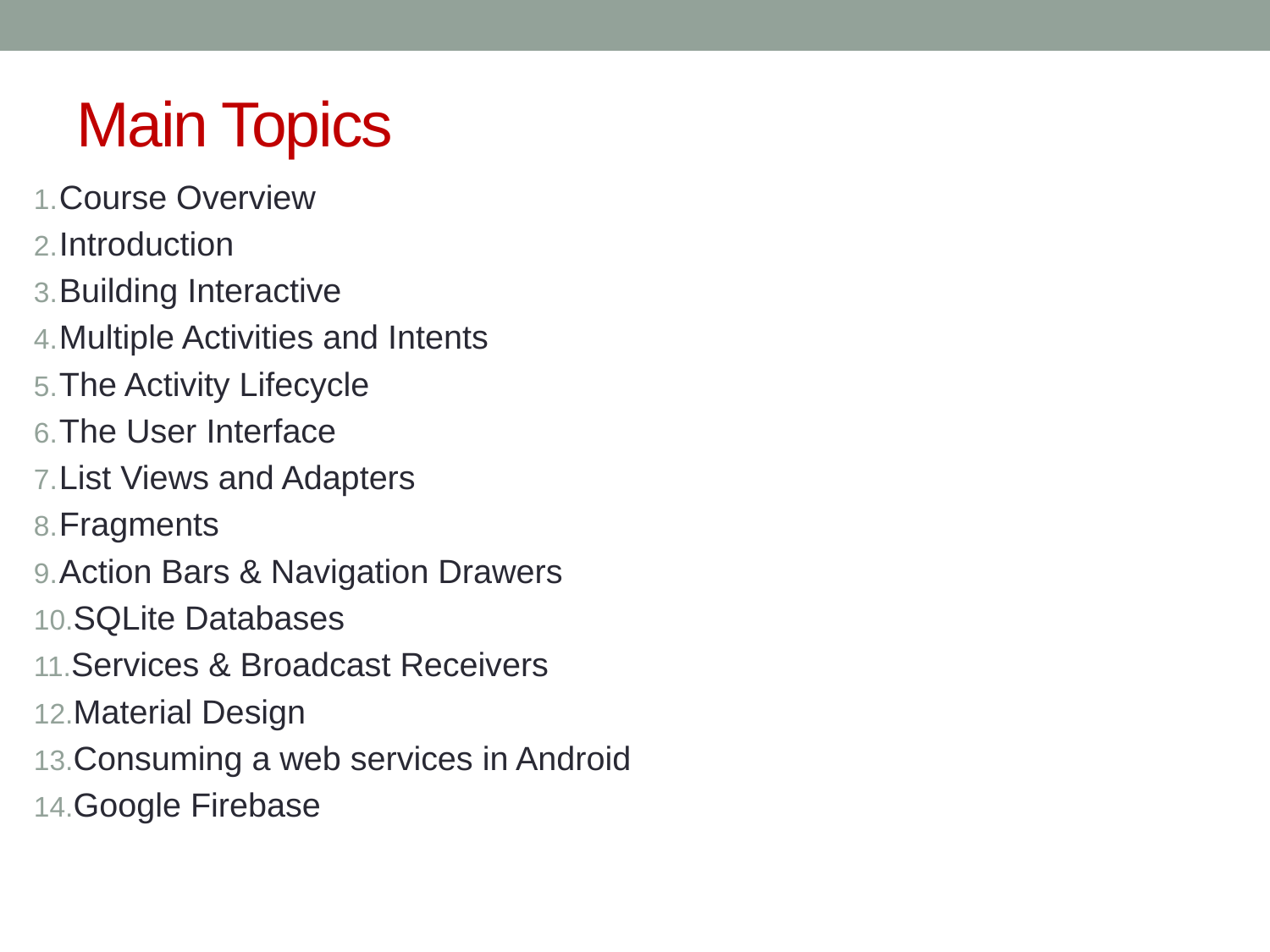

# Main Topics
Course Overview
Introduction
Building Interactive
Multiple Activities and Intents
The Activity Lifecycle
The User Interface
List Views and Adapters
Fragments
Action Bars & Navigation Drawers
SQLite Databases
Services & Broadcast Receivers
Material Design
Consuming a web services in Android
Google Firebase